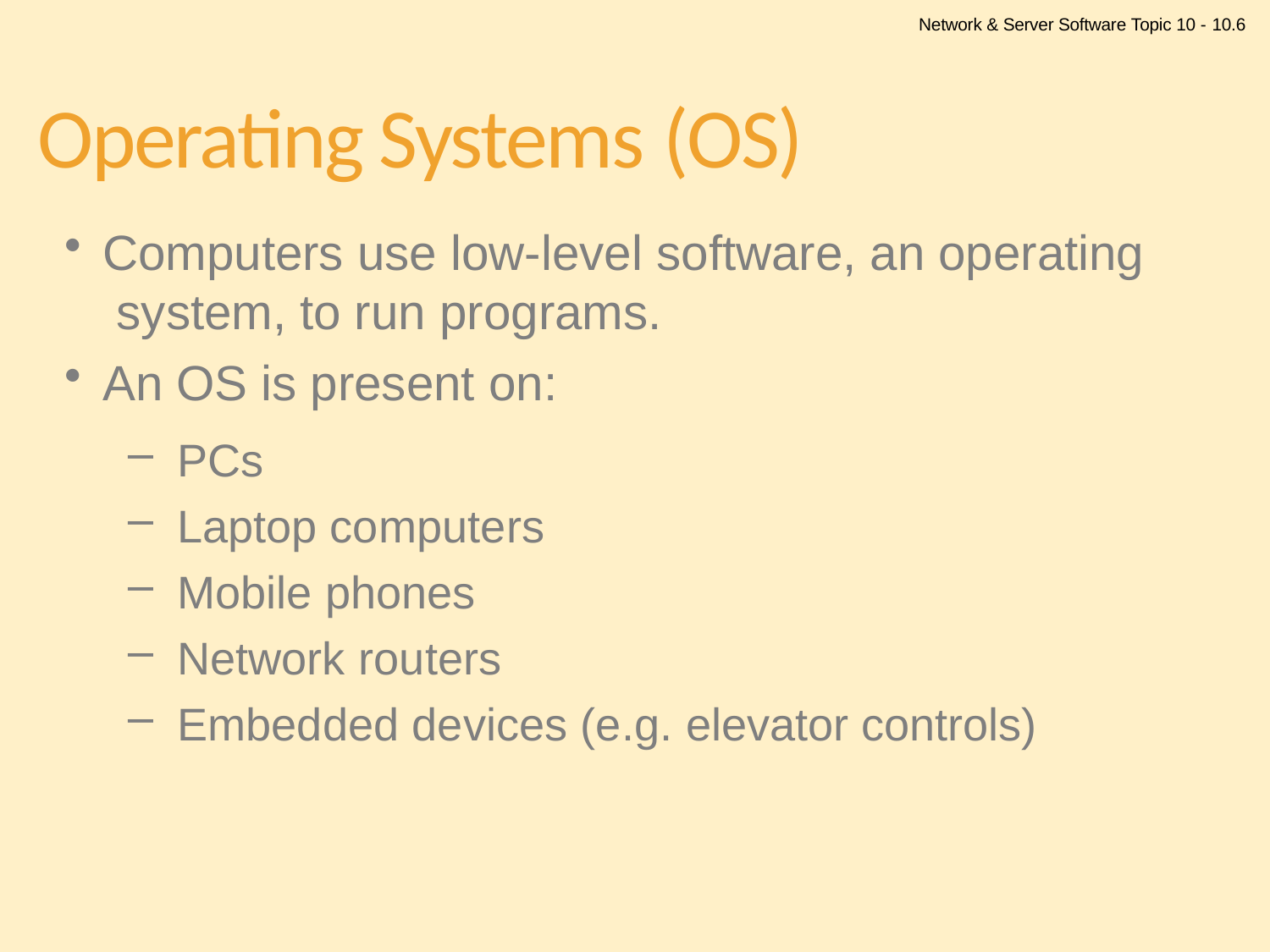

Network & Server Software Topic 10 - 10.6
# Operating Systems (OS)
Computers use low-level software, an operating  system, to run programs.
An OS is present on:
PCs
Laptop computers
Mobile phones
Network routers
Embedded devices (e.g. elevator controls)